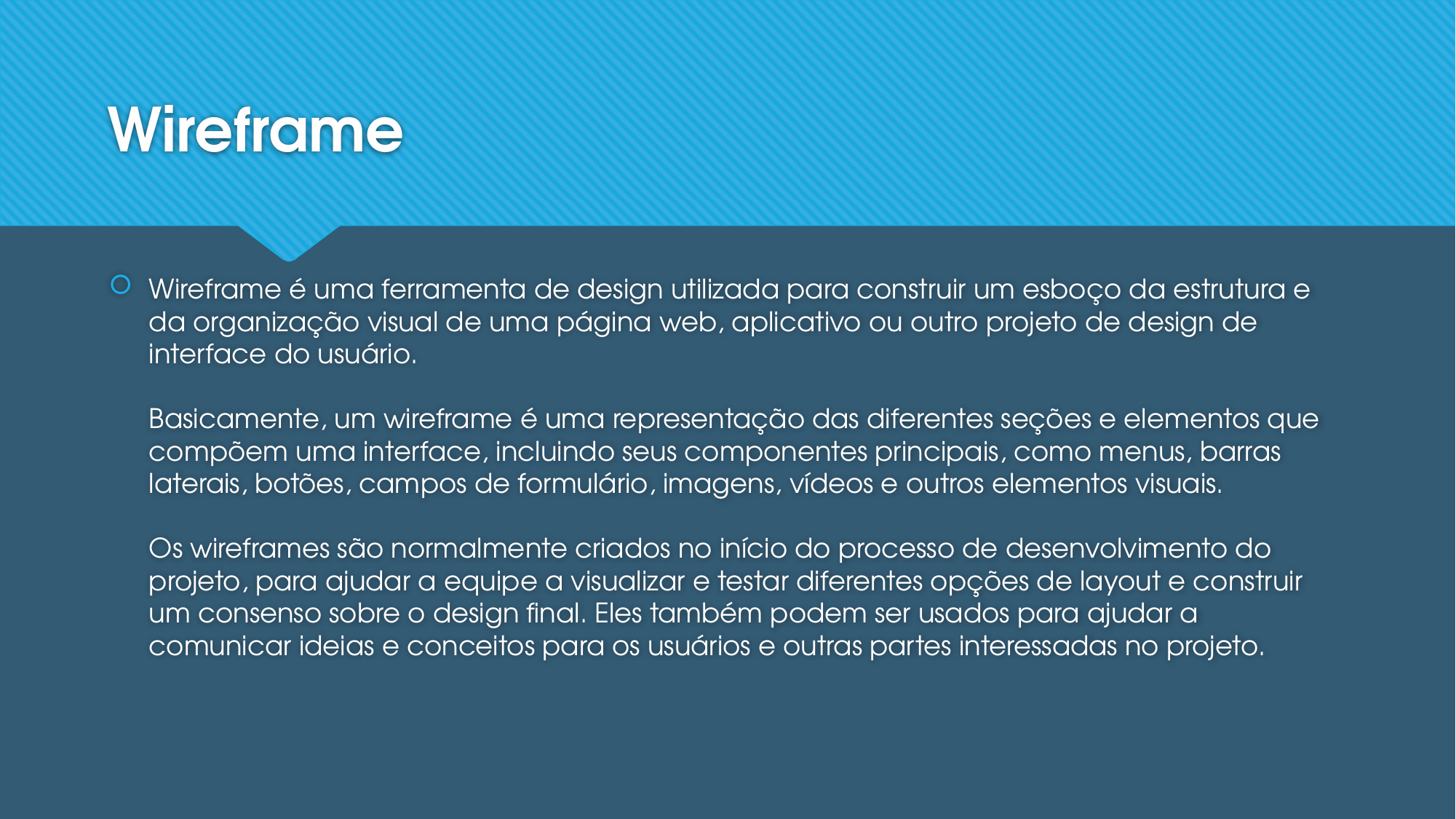

# Wireframe
Wireframe é uma ferramenta de design utilizada para construir um esboço da estrutura e da organização visual de uma página web, aplicativo ou outro projeto de design de interface do usuário.
Basicamente, um wireframe é uma representação das diferentes seções e elementos que compõem uma interface, incluindo seus componentes principais, como menus, barras laterais, botões, campos de formulário, imagens, vídeos e outros elementos visuais.
Os wireframes são normalmente criados no início do processo de desenvolvimento do projeto, para ajudar a equipe a visualizar e testar diferentes opções de layout e construir um consenso sobre o design final. Eles também podem ser usados para ajudar a comunicar ideias e conceitos para os usuários e outras partes interessadas no projeto.